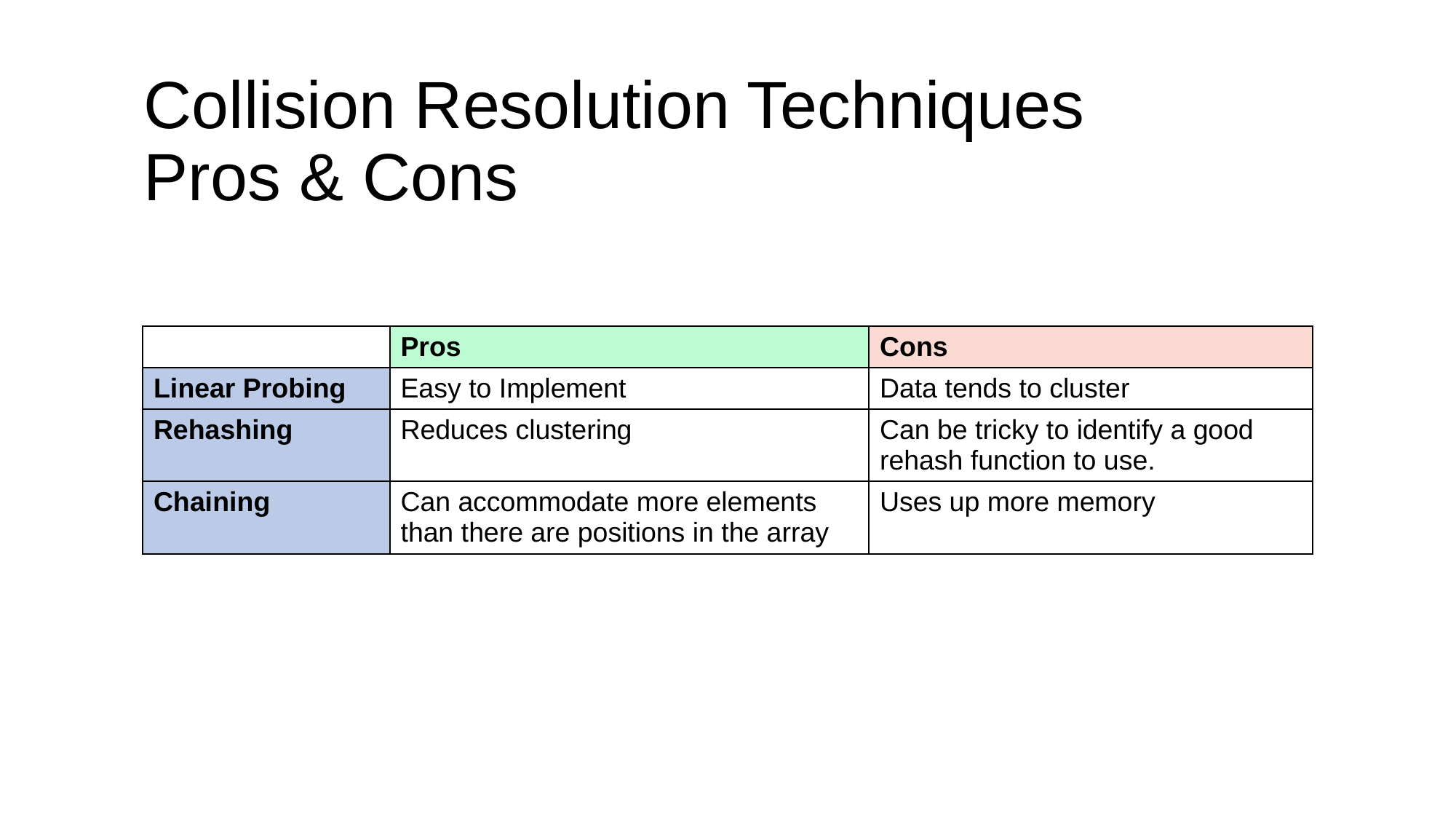

Collision Resolution Techniques
Pros & Cons
|  | Pros | Cons |
| --- | --- | --- |
| Linear Probing | Easy to Implement | Data tends to cluster |
| Rehashing | Reduces clustering | Can be tricky to identify a good rehash function to use. |
| Chaining | Can accommodate more elements than there are positions in the array | Uses up more memory |